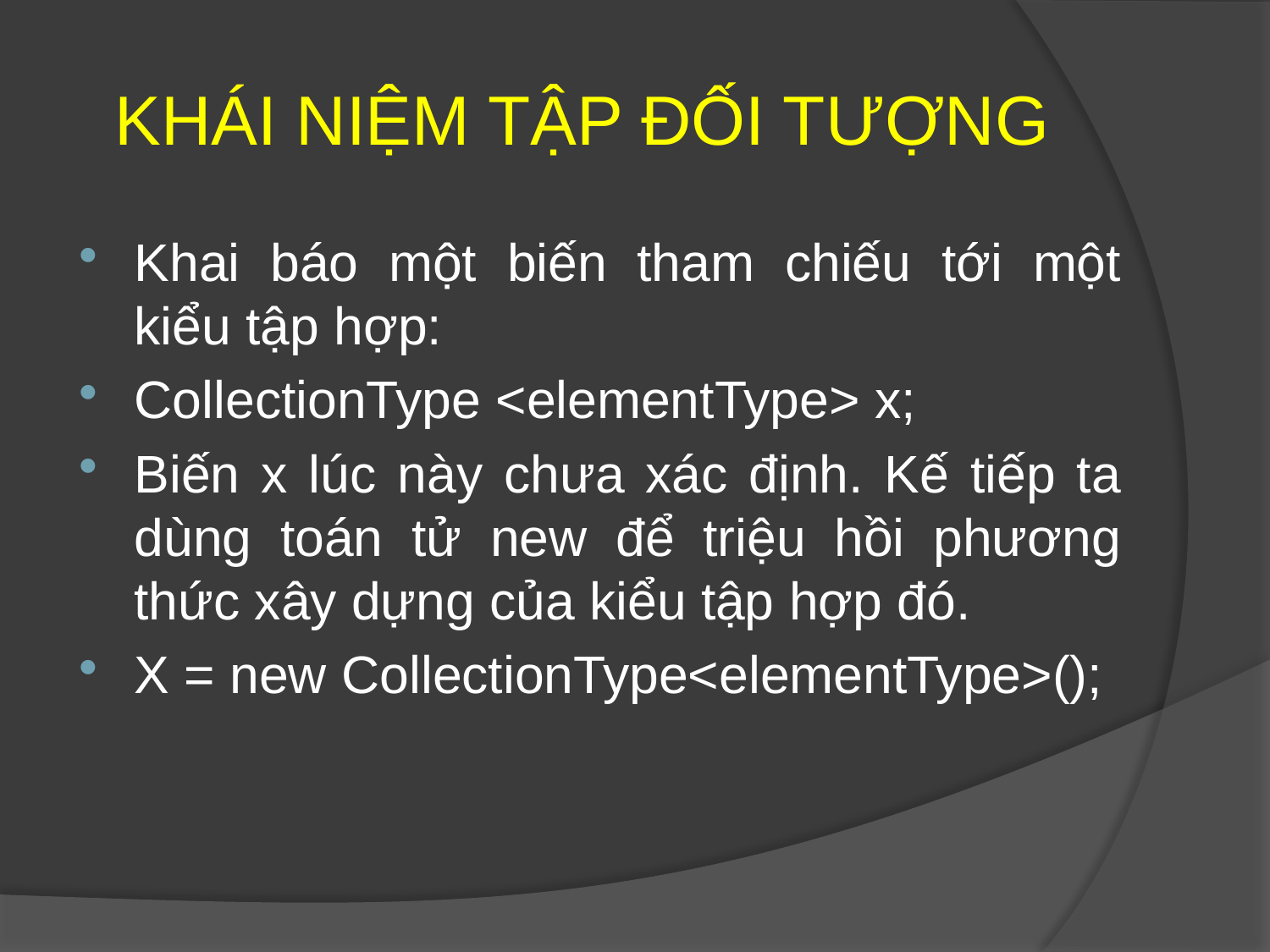

# KHÁI NIỆM TẬP ĐỐI TƯỢNG
Khai báo một biến tham chiếu tới một kiểu tập hợp:
CollectionType <elementType> x;
Biến x lúc này chưa xác định. Kế tiếp ta dùng toán tử new để triệu hồi phương thức xây dựng của kiểu tập hợp đó.
X = new CollectionType<elementType>();